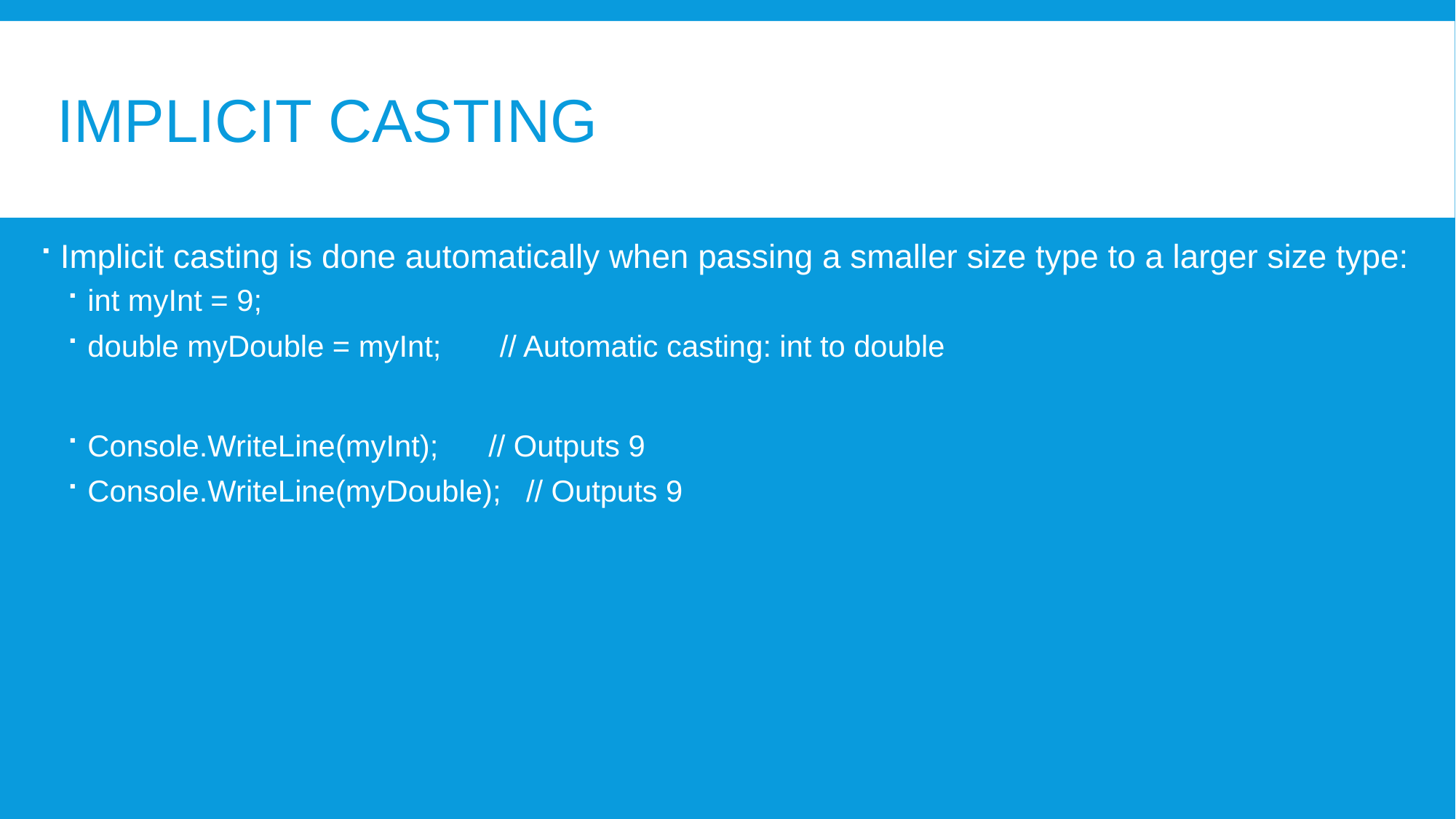

# Implicit casting
Implicit casting is done automatically when passing a smaller size type to a larger size type:
int myInt = 9;
double myDouble = myInt;       // Automatic casting: int to double

Console.WriteLine(myInt);      // Outputs 9
Console.WriteLine(myDouble);   // Outputs 9